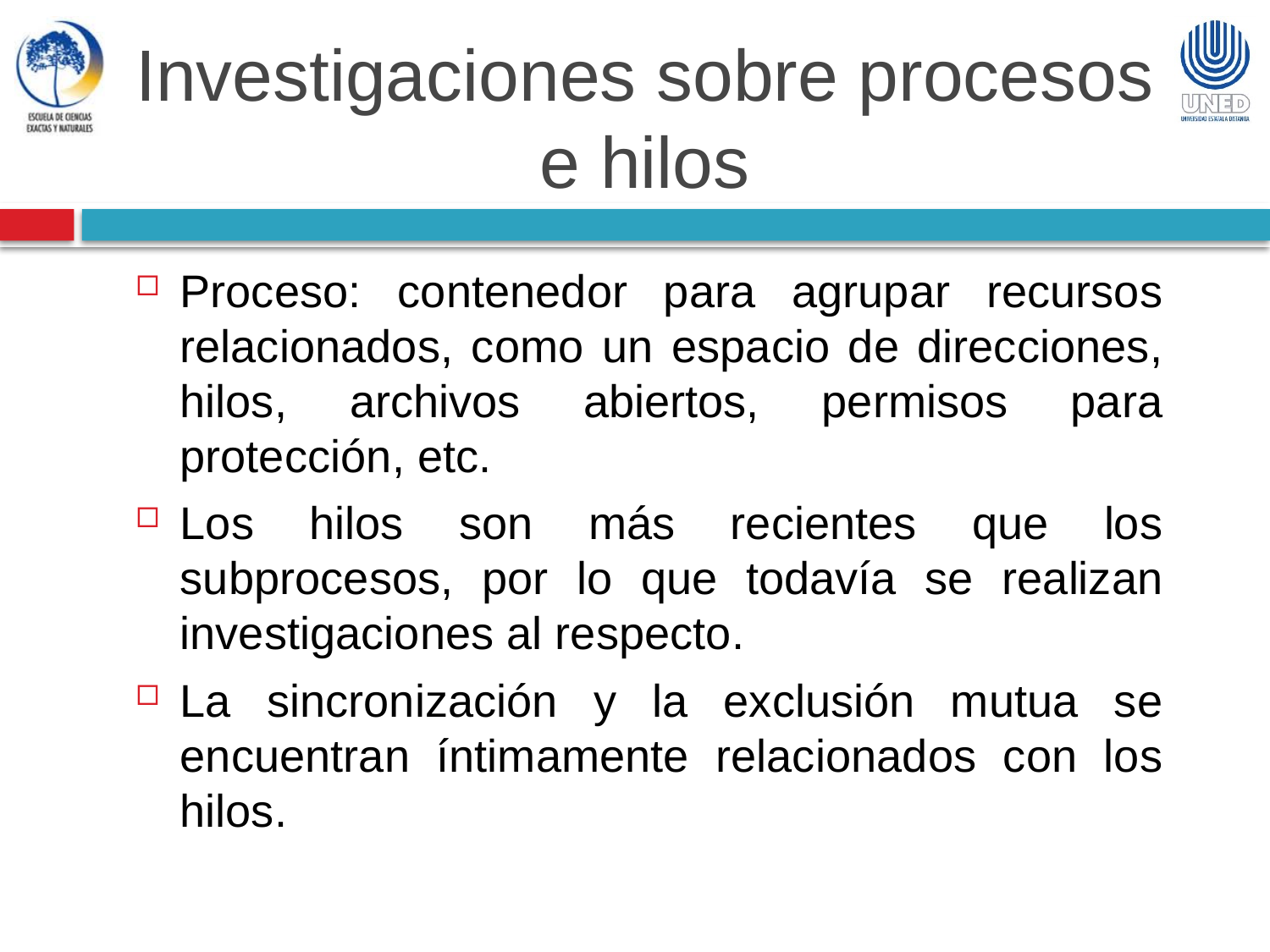

Investigaciones sobre procesos e hilos
Proceso: contenedor para agrupar recursos relacionados, como un espacio de direcciones, hilos, archivos abiertos, permisos para protección, etc.
Los hilos son más recientes que los subprocesos, por lo que todavía se realizan investigaciones al respecto.
La sincronización y la exclusión mutua se encuentran íntimamente relacionados con los hilos.